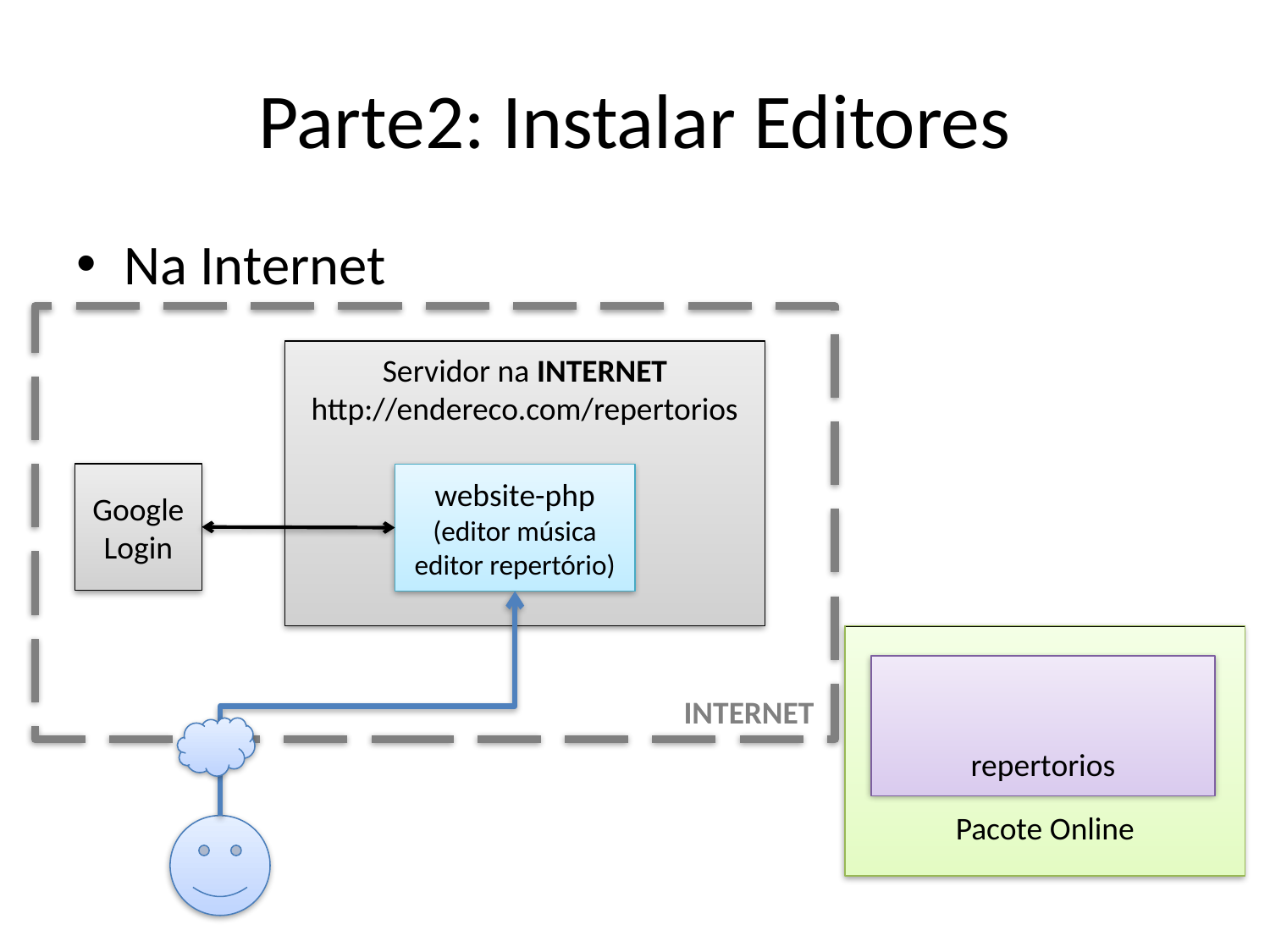

# Parte2: Instalar Editores
Na Internet

Servidor na INTERNET
http://endereco.com/repertorios

Google
Login
website-php
(editor música
editor repertório)

Pacote Online

repertorios
INTERNET